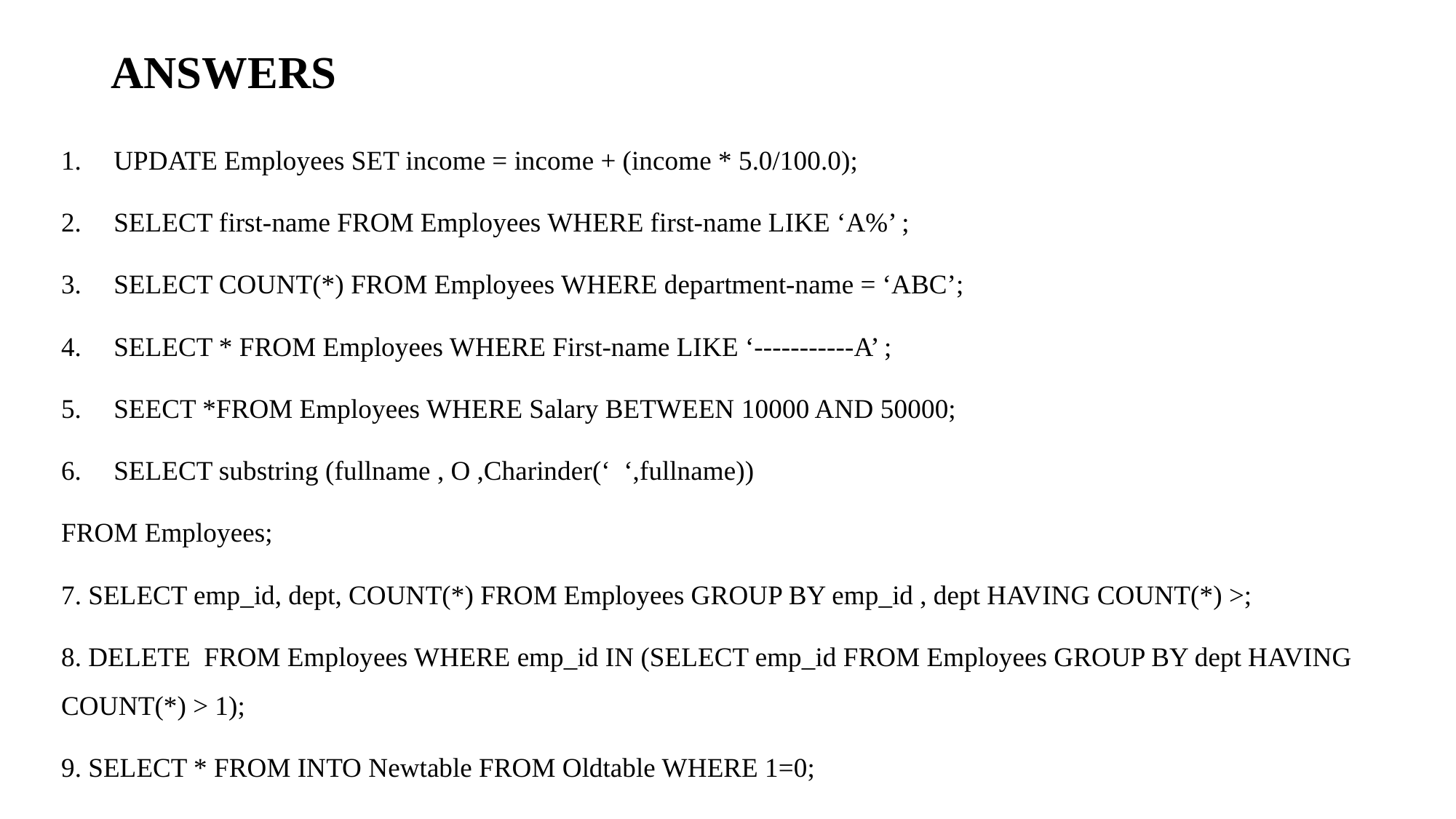

# ANSWERS
UPDATE Employees SET income = income + (income * 5.0/100.0);
SELECT first-name FROM Employees WHERE first-name LIKE ‘A%’ ;
SELECT COUNT(*) FROM Employees WHERE department-name = ‘ABC’;
SELECT * FROM Employees WHERE First-name LIKE ‘-----------A’ ;
SEECT *FROM Employees WHERE Salary BETWEEN 10000 AND 50000;
SELECT substring (fullname , O ,Charinder(‘  ‘,fullname))
FROM Employees;
7. SELECT emp_id, dept, COUNT(*) FROM Employees GROUP BY emp_id , dept HAVING COUNT(*) >;
8. DELETE  FROM Employees WHERE emp_id IN (SELECT emp_id FROM Employees GROUP BY dept HAVING COUNT(*) > 1);
9. SELECT * FROM INTO Newtable FROM Oldtable WHERE 1=0;